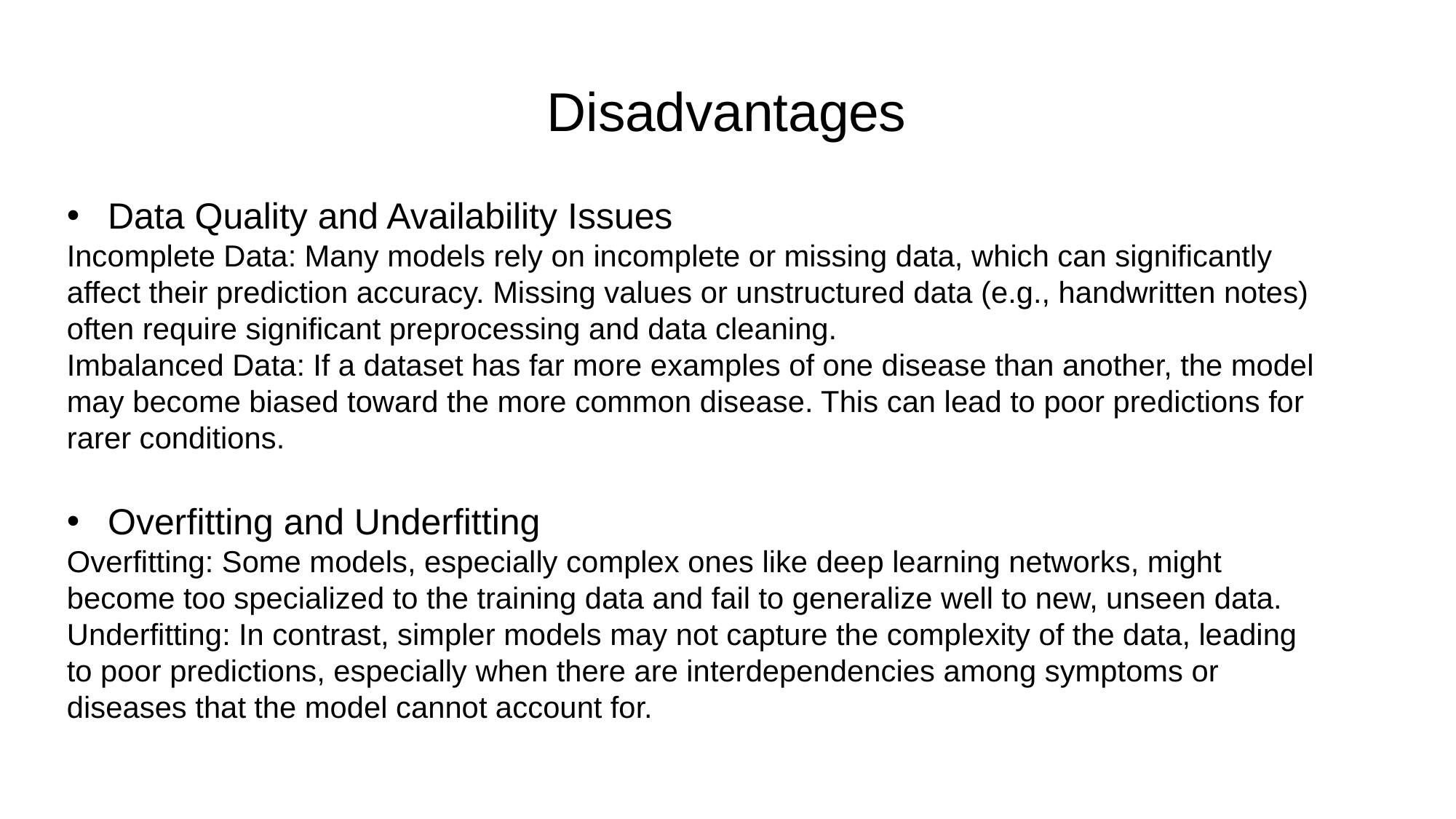

# Disadvantages
Data Quality and Availability Issues
Incomplete Data: Many models rely on incomplete or missing data, which can significantly affect their prediction accuracy. Missing values or unstructured data (e.g., handwritten notes) often require significant preprocessing and data cleaning.
Imbalanced Data: If a dataset has far more examples of one disease than another, the model may become biased toward the more common disease. This can lead to poor predictions for rarer conditions.

Overfitting and Underfitting
Overfitting: Some models, especially complex ones like deep learning networks, might become too specialized to the training data and fail to generalize well to new, unseen data.
Underfitting: In contrast, simpler models may not capture the complexity of the data, leading to poor predictions, especially when there are interdependencies among symptoms or diseases that the model cannot account for.